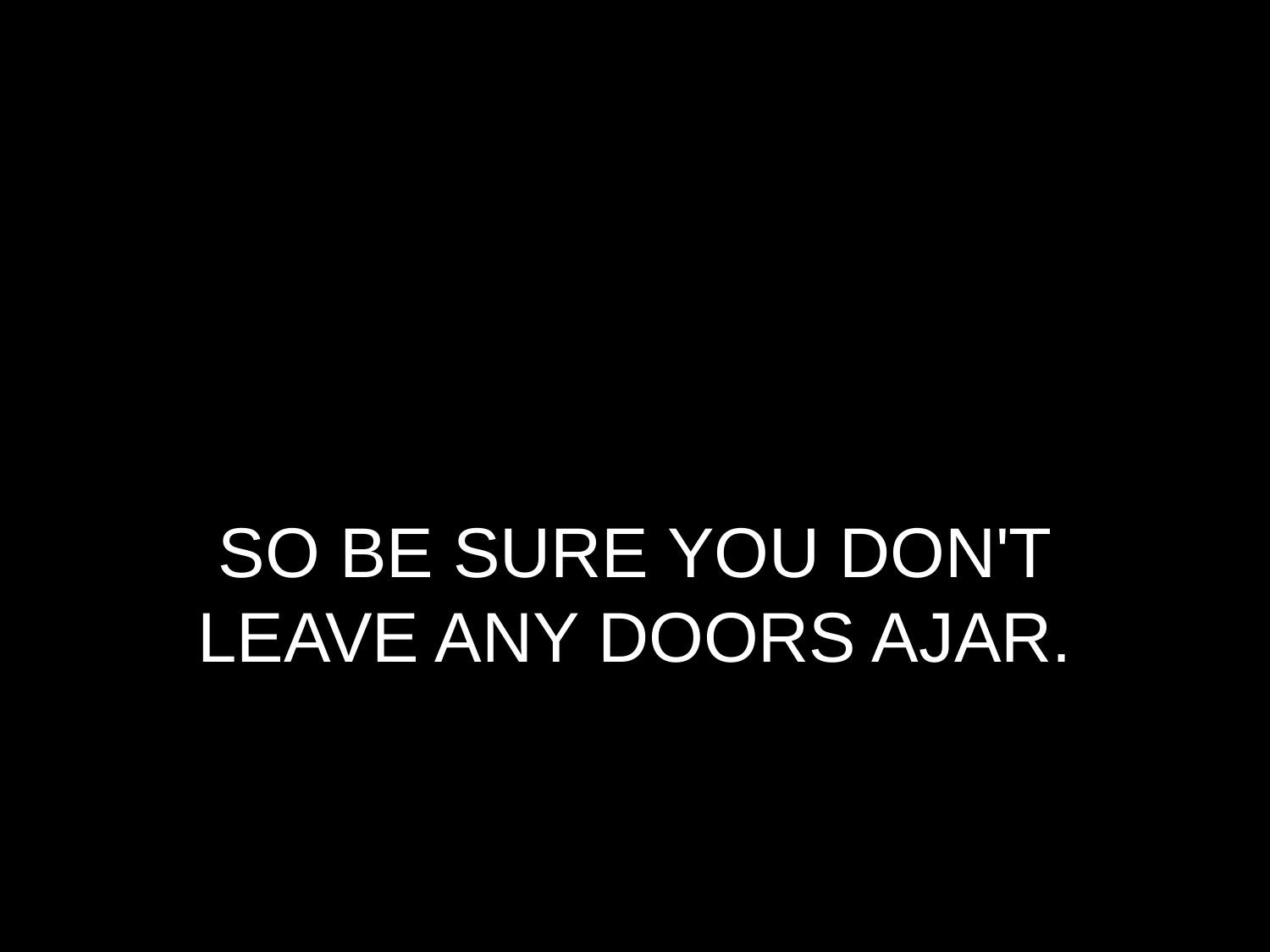

# SO BE SURE YOU DON'T LEAVE ANY DOORS AJAR.